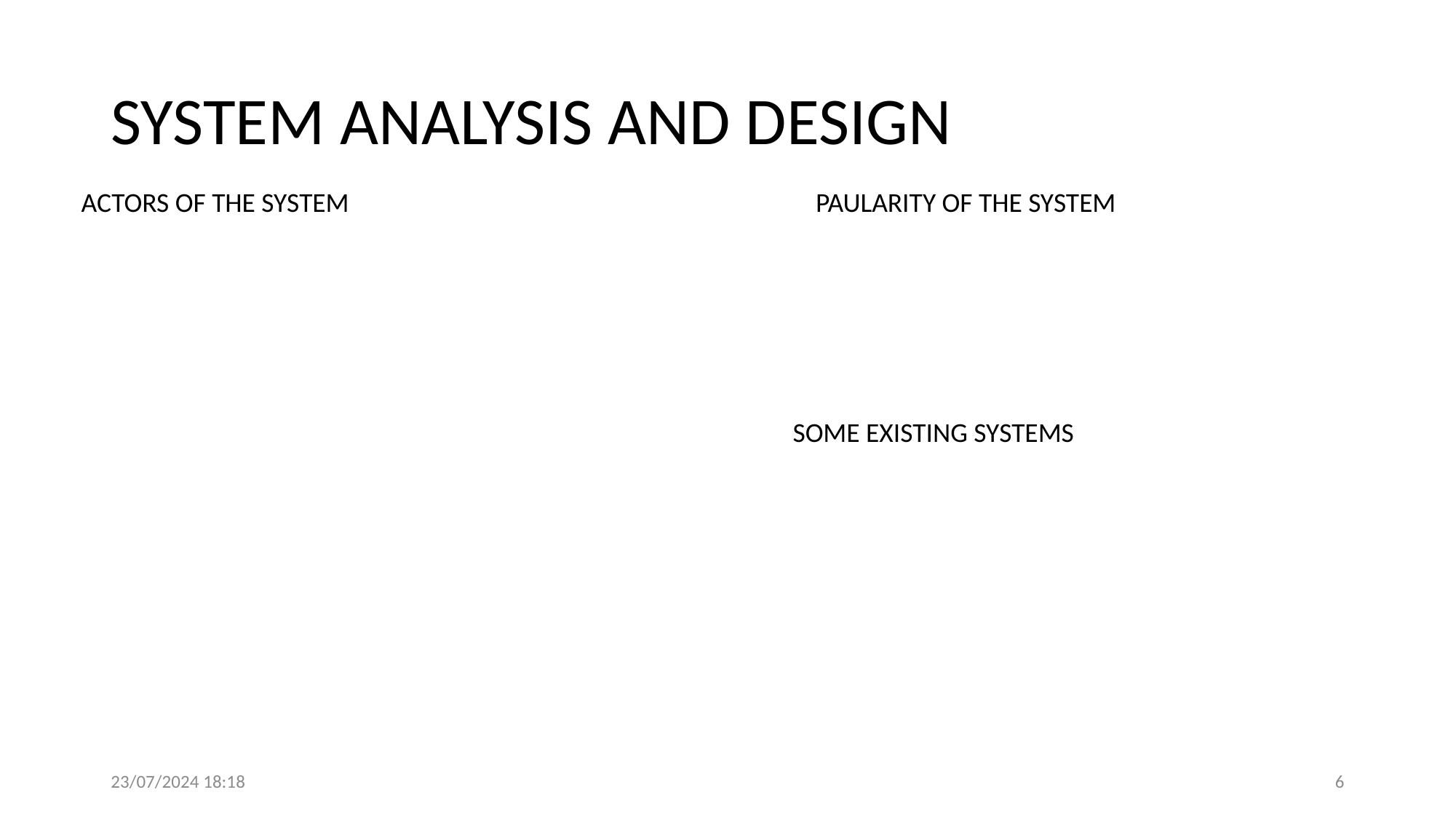

# SYSTEM ANALYSIS AND DESIGN
ACTORS OF THE SYSTEM
PAULARITY OF THE SYSTEM
SOME EXISTING SYSTEMS
23/07/2024 18:18
6